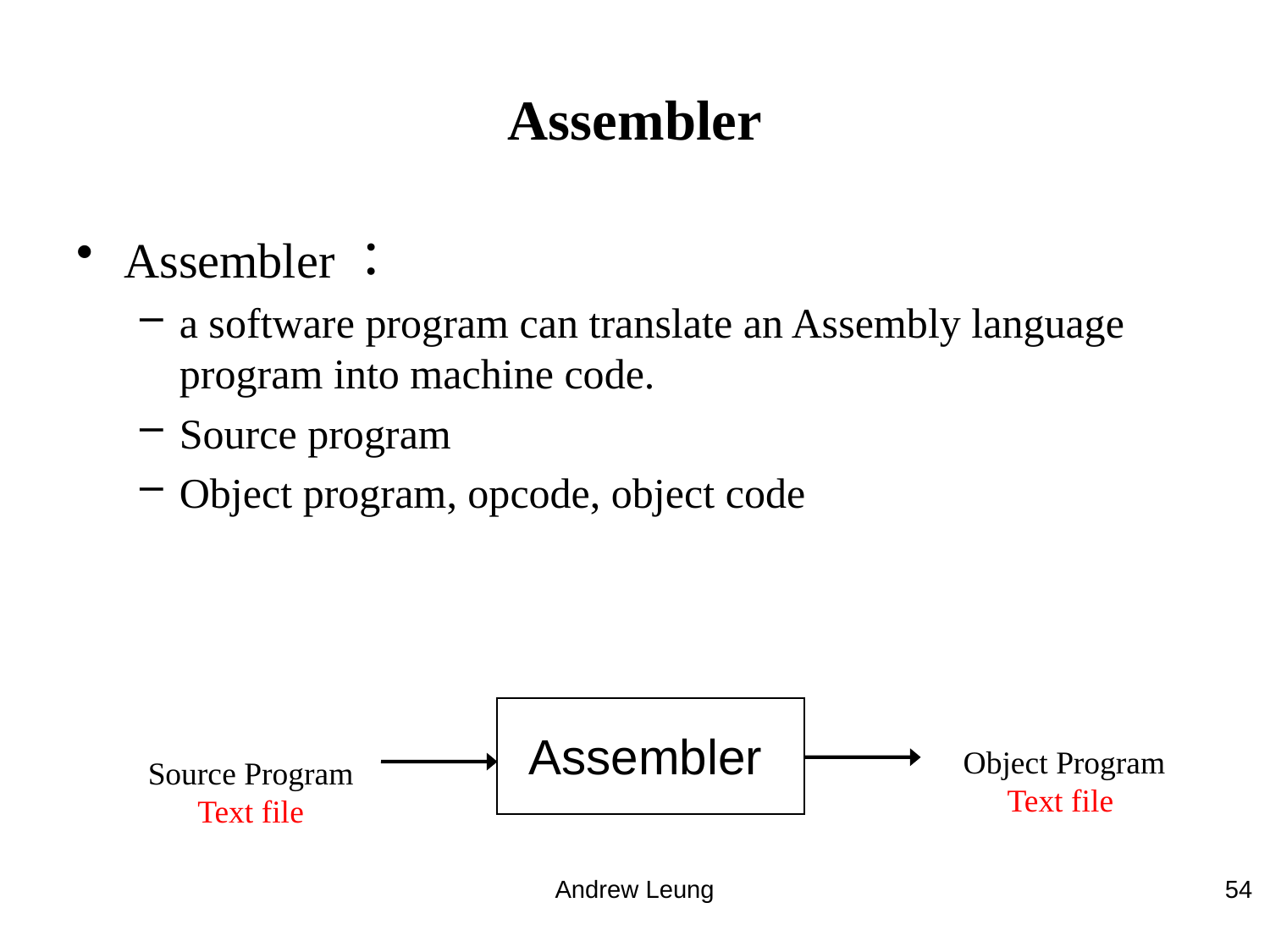

# Assembler
Assembler：
a software program can translate an Assembly language program into machine code.
Source program
Object program, opcode, object code

Object Program
Text file

Source Program
Text file
Assembler

Andrew Leung
54